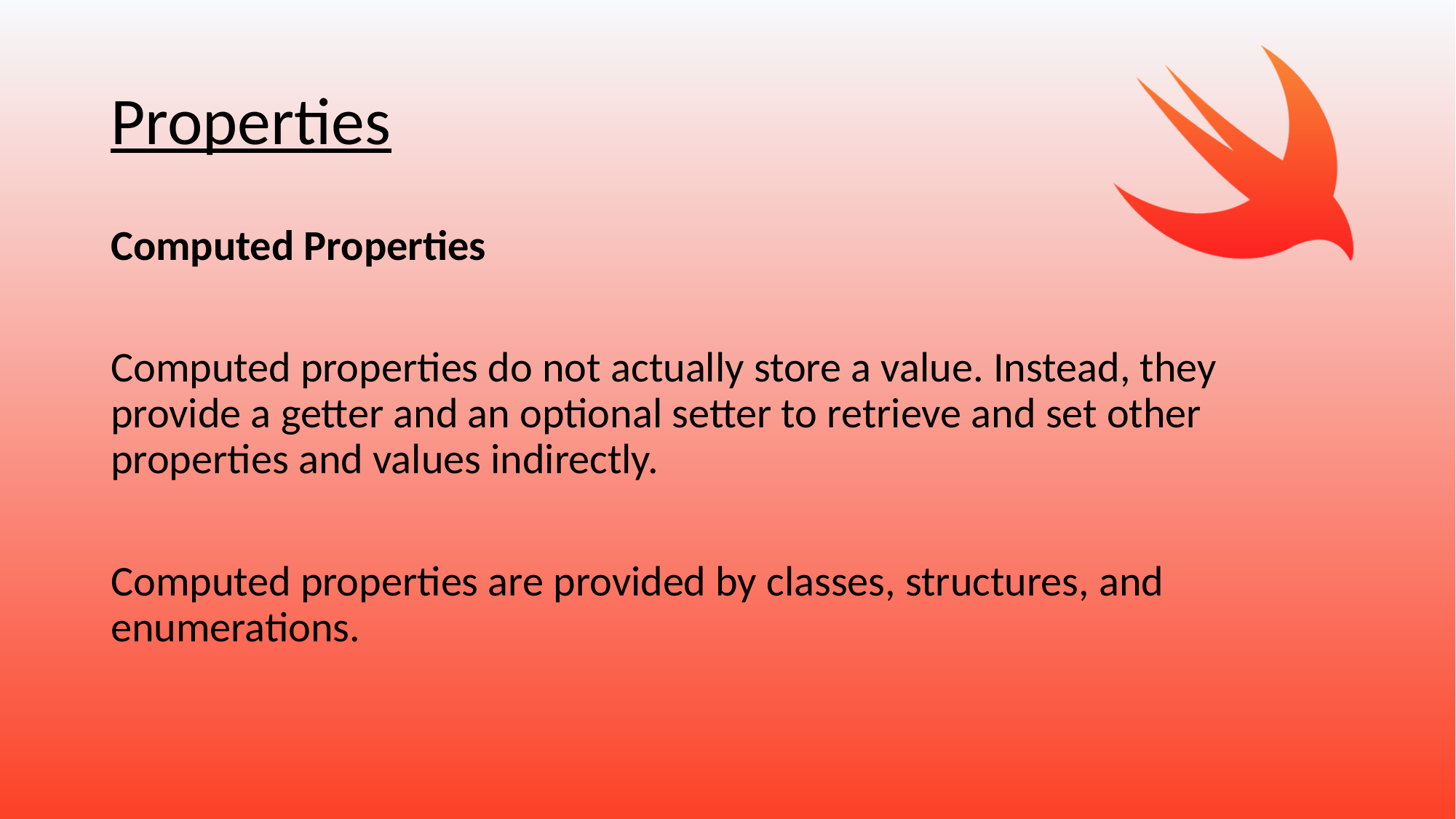

# Properties
Computed Properties

Computed properties do not actually store a value. Instead, they provide a getter and an optional setter to retrieve and set other properties and values indirectly.

Computed properties are provided by classes, structures, and enumerations.